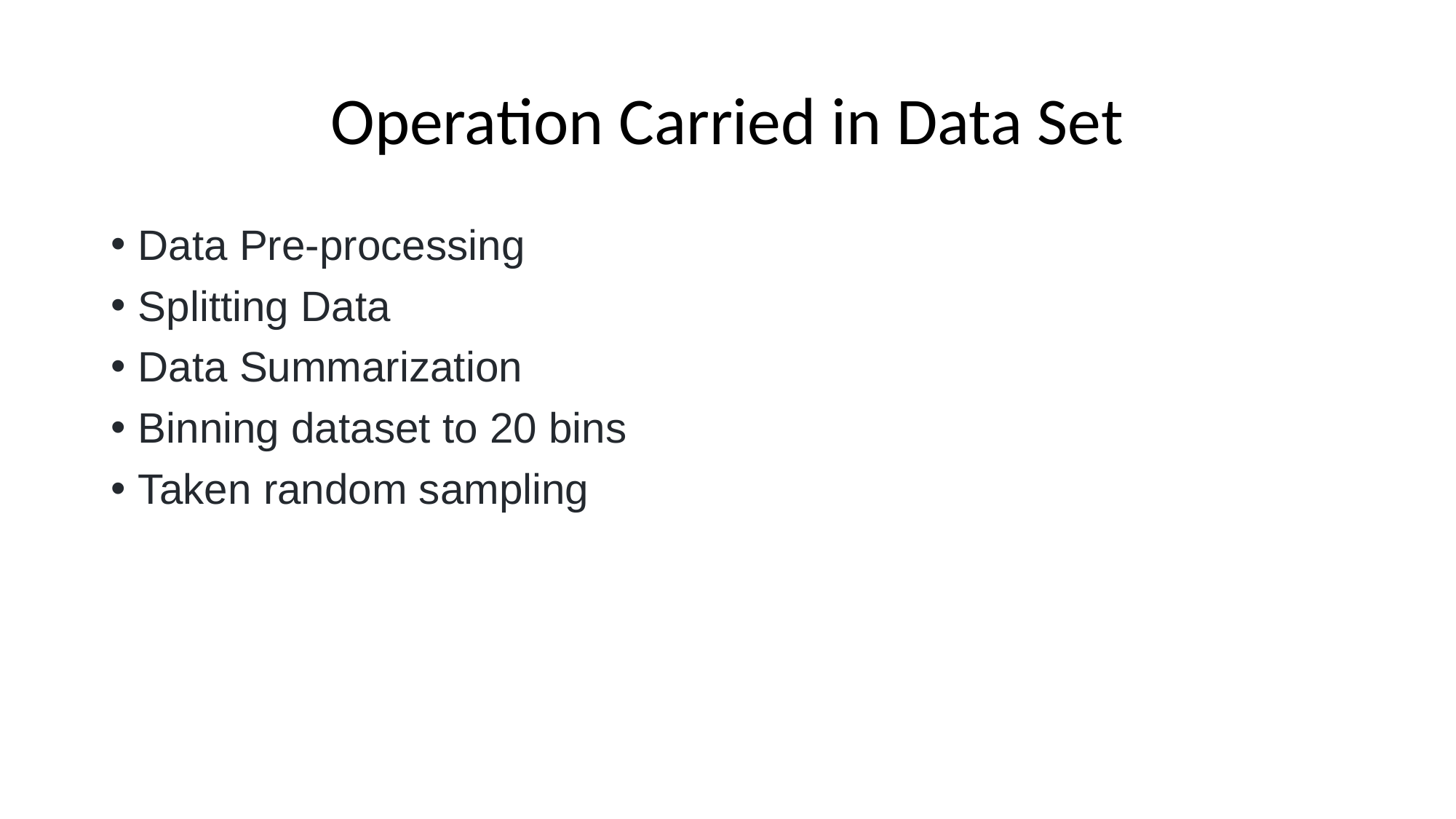

# Operation Carried in Data Set
Data Pre-processing
Splitting Data
Data Summarization
Binning dataset to 20 bins
Taken random sampling